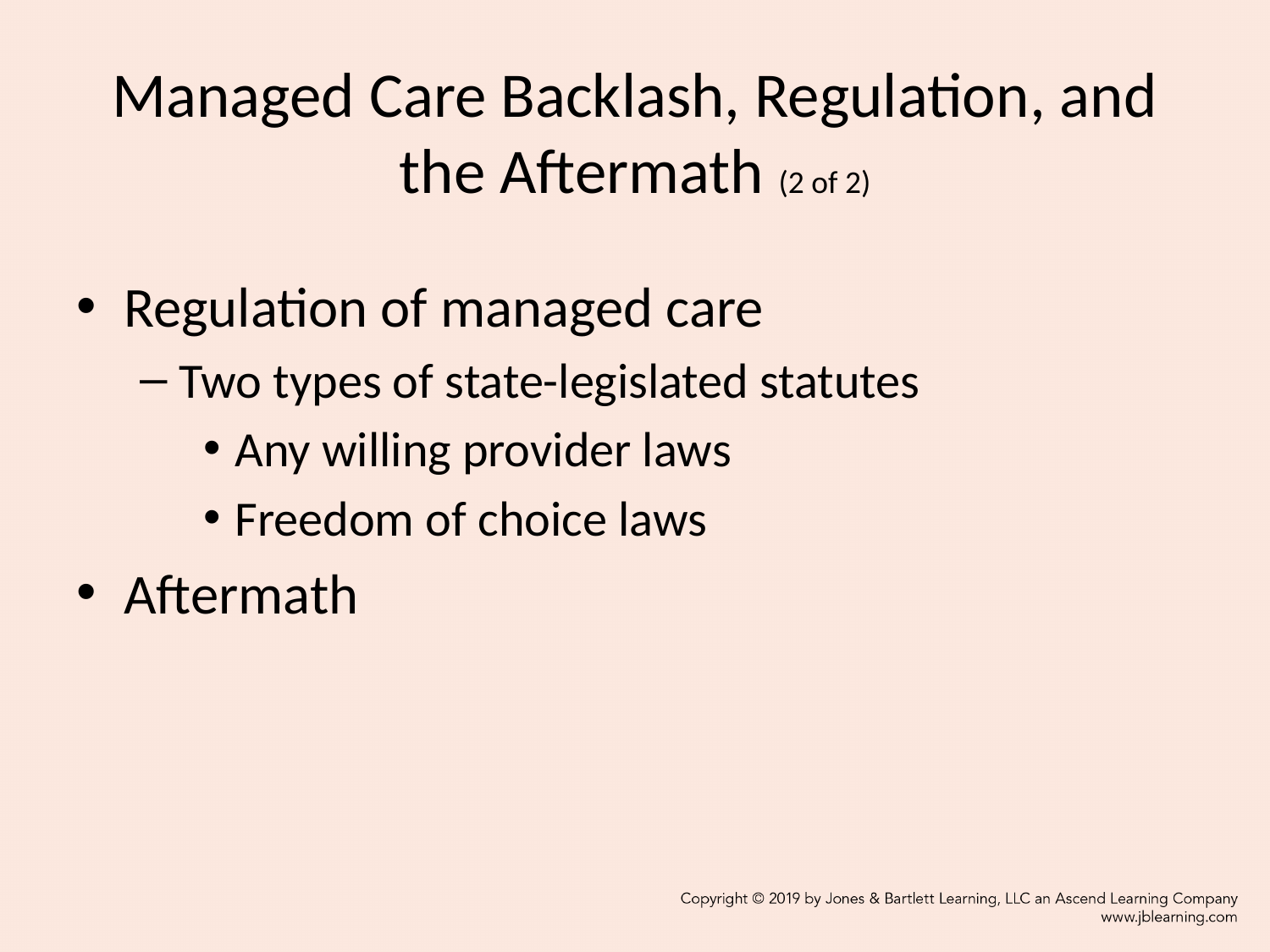

# Managed Care Backlash, Regulation, and the Aftermath (2 of 2)
Regulation of managed care
Two types of state-legislated statutes
Any willing provider laws
Freedom of choice laws
Aftermath